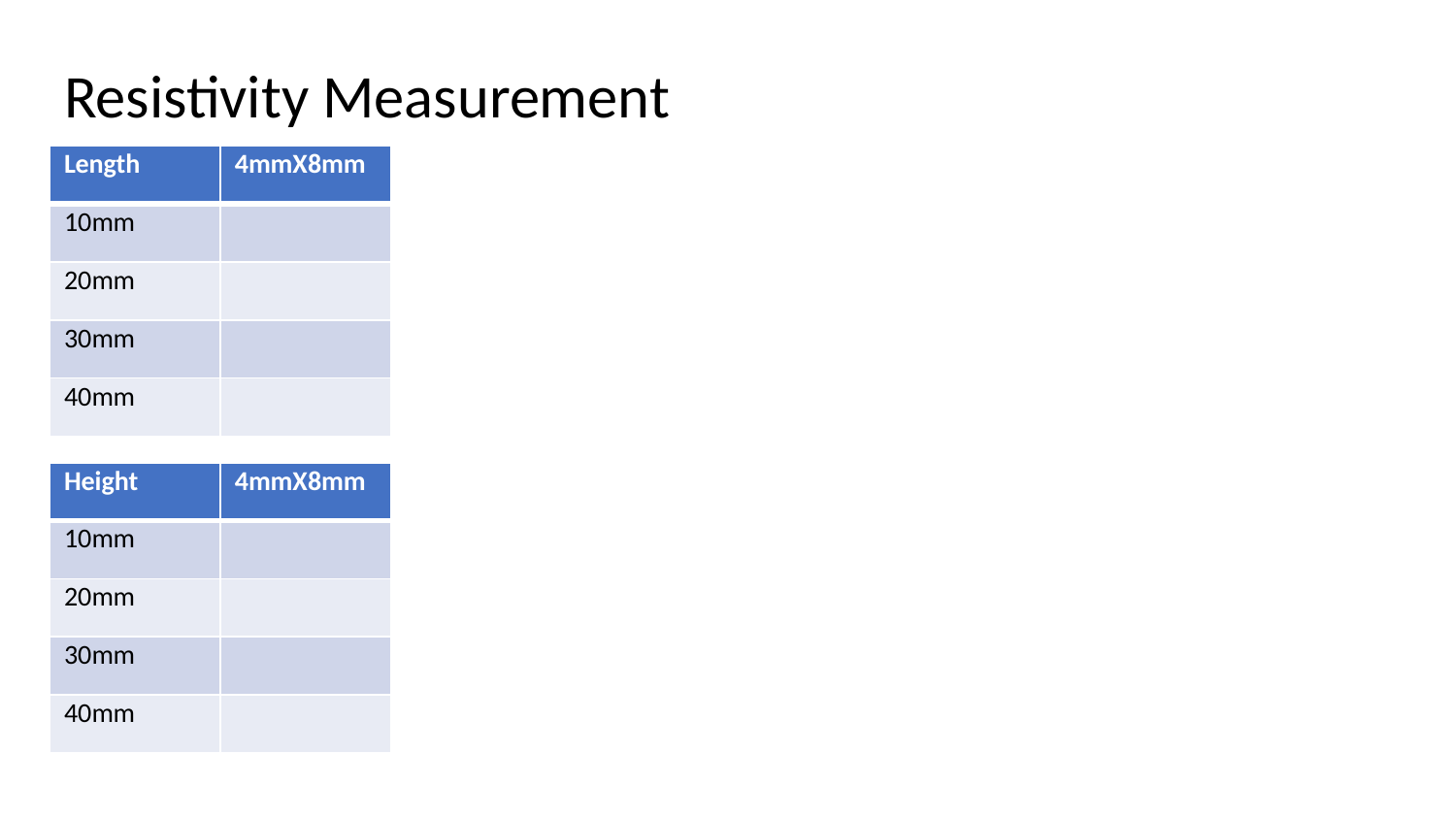

# Resistivity Measurement
| Length | 4mmX8mm |
| --- | --- |
| 10mm |  |
| 20mm |  |
| 30mm |  |
| 40mm |  |
| Height | 4mmX8mm |
| --- | --- |
| 10mm |  |
| 20mm |  |
| 30mm |  |
| 40mm |  |